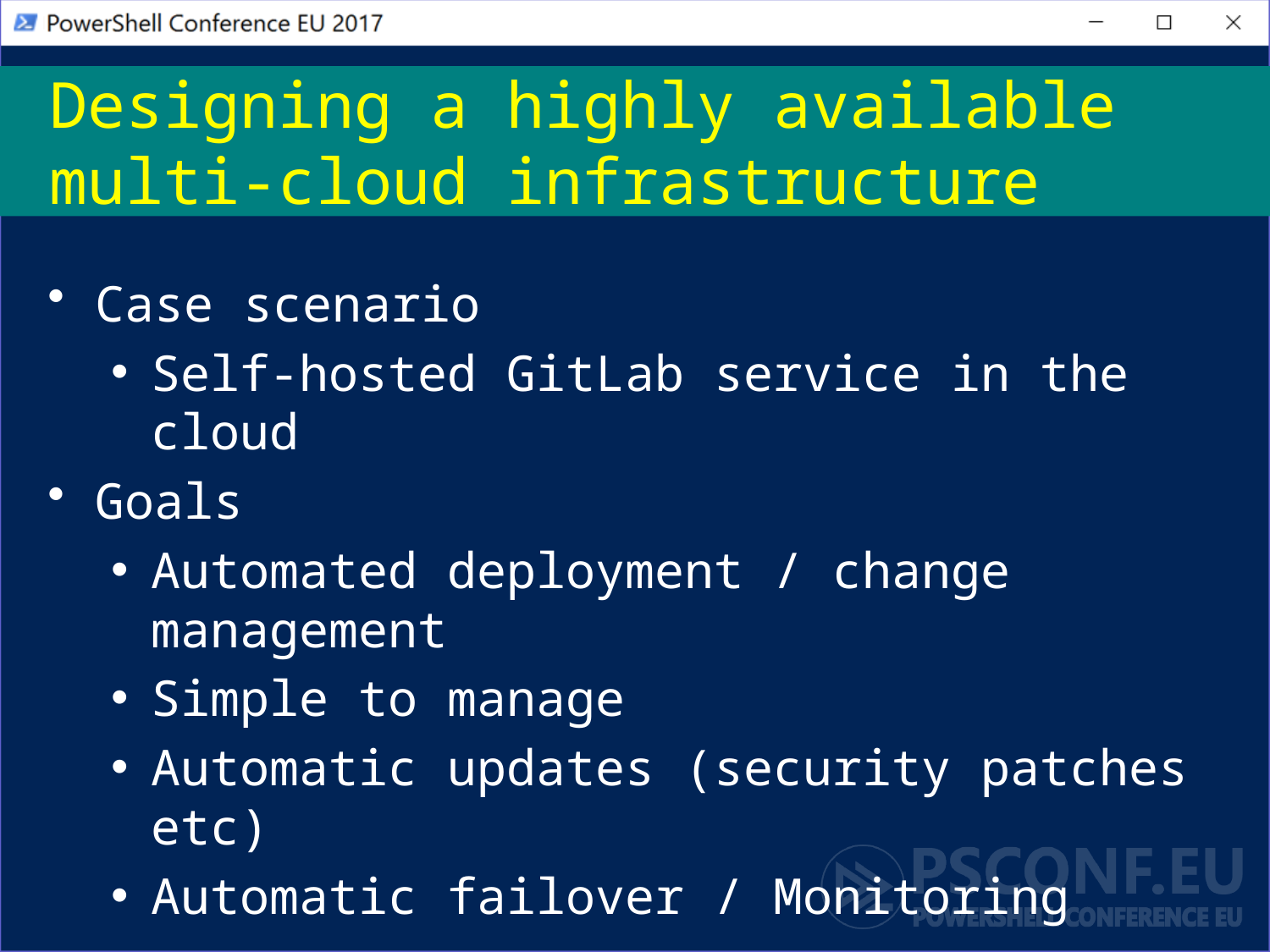

# Designing a highly available multi-cloud infrastructure
Case scenario
Self-hosted GitLab service in the cloud
Goals
Automated deployment / change management
Simple to manage
Automatic updates (security patches etc)
Automatic failover / Monitoring